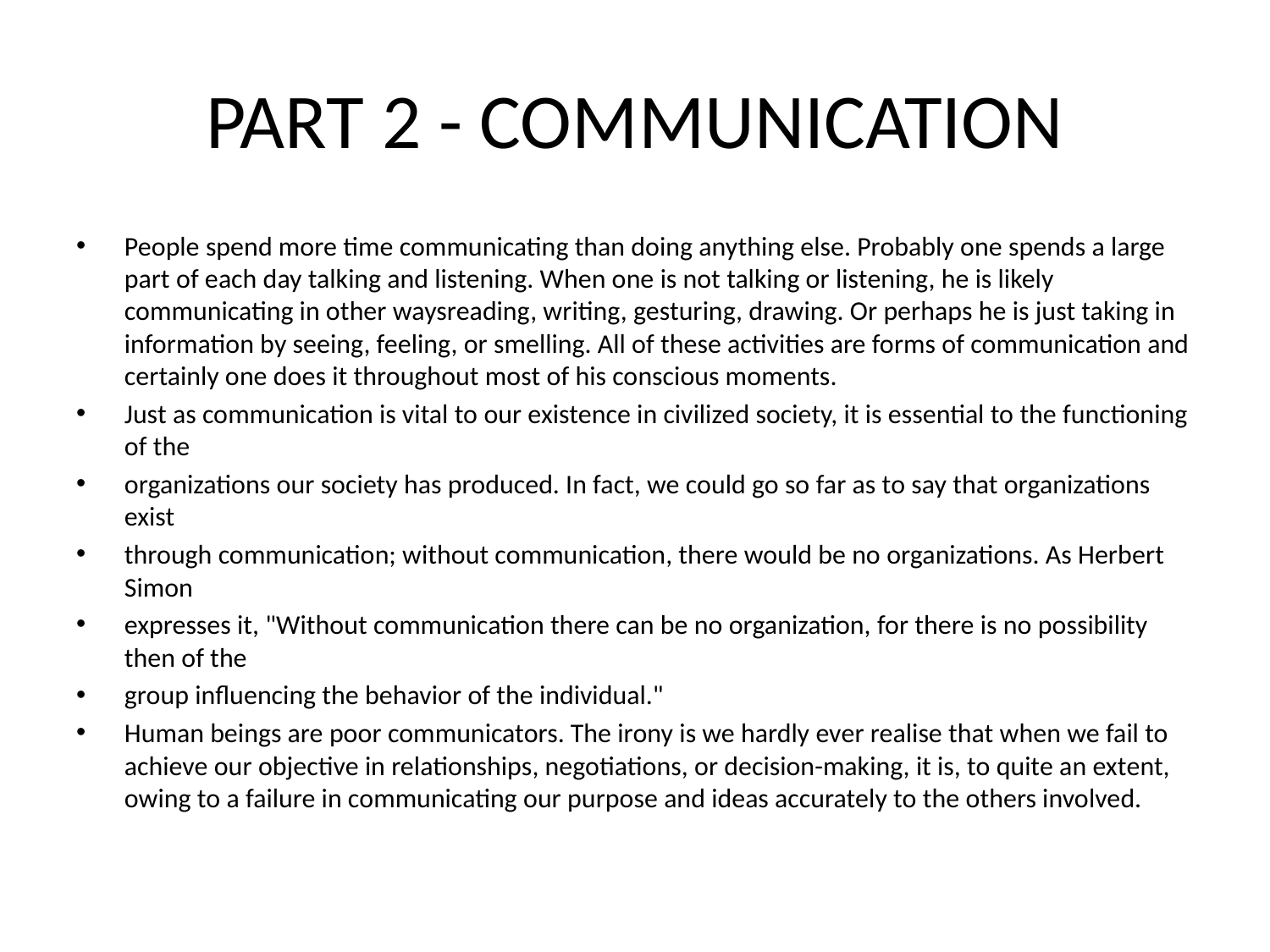

# PART 2 - COMMUNICATION
People spend more time communicating than doing anything else. Probably one spends a large part of each day talking and listening. When one is not talking or listening, he is likely communicating in other waysreading, writing, gesturing, drawing. Or perhaps he is just taking in information by seeing, feeling, or smelling. All of these activities are forms of communication and certainly one does it throughout most of his conscious moments.
Just as communication is vital to our existence in civilized society, it is essential to the functioning of the
organizations our society has produced. In fact, we could go so far as to say that organizations exist
through communication; without communication, there would be no organizations. As Herbert Simon
expresses it, "Without communication there can be no organization, for there is no possibility then of the
group influencing the behavior of the individual."
Human beings are poor communicators. The irony is we hardly ever realise that when we fail to achieve our objective in relationships, negotiations, or decision-making, it is, to quite an extent, owing to a failure in communicating our purpose and ideas accurately to the others involved.